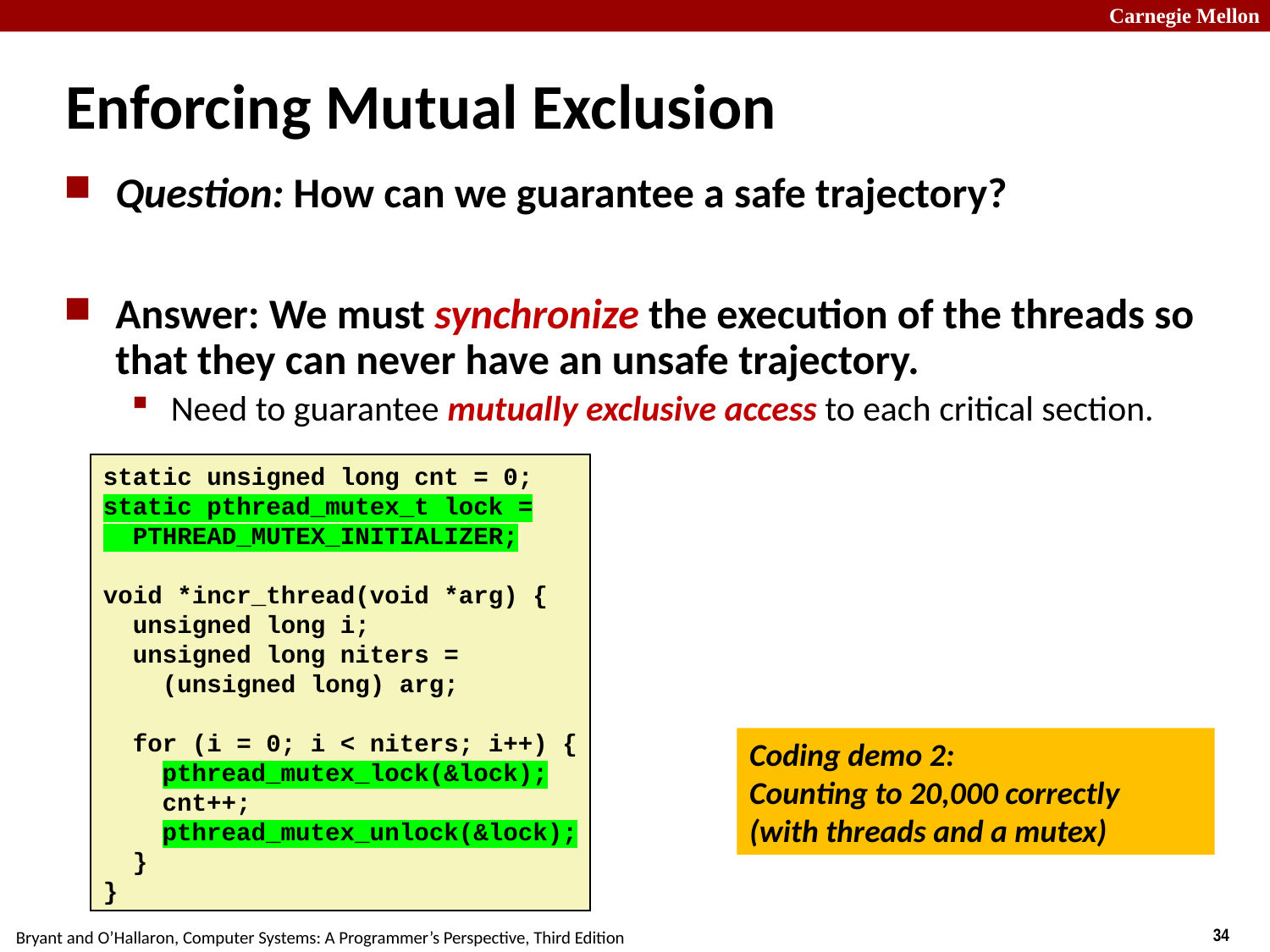

# Enforcing Mutual Exclusion
Question: How can we guarantee a safe trajectory?

Answer: We must synchronize the execution of the threads so that they can never have an unsafe trajectory.
Need to guarantee mutually exclusive access to each critical section.

static unsigned long cnt = 0;
static pthread_mutex_t lock =
  PTHREAD_MUTEX_INITIALIZER;

void *incr_thread(void *arg) {
  unsigned long i;
  unsigned long niters =
    (unsigned long) arg;

  for (i = 0; i < niters; i++) {
    pthread_mutex_lock(&lock);
    cnt++;
    pthread_mutex_unlock(&lock);
  }
}
Coding demo 2:
Counting to 20,000 correctly
(with threads and a mutex)